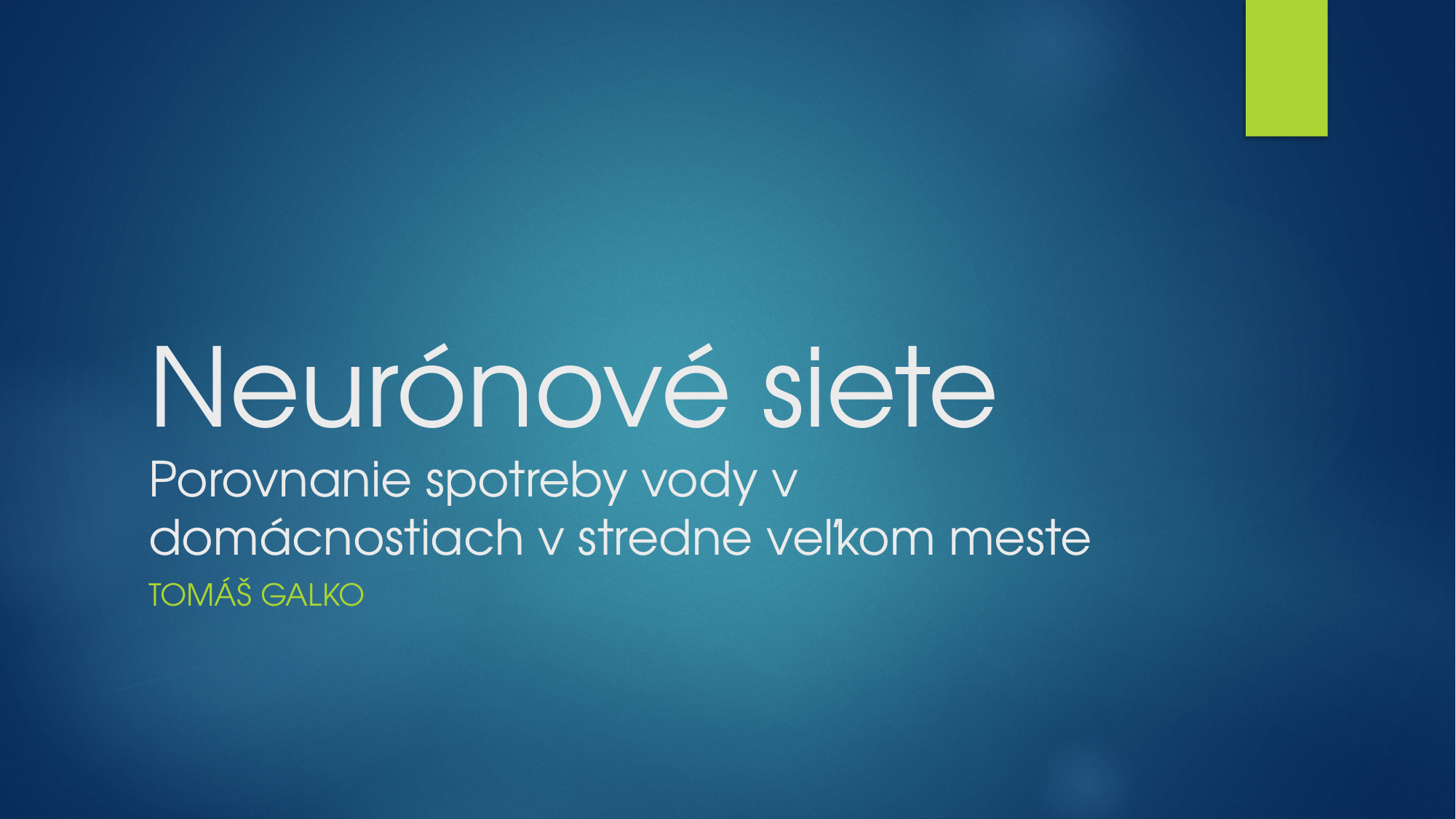

# Neurónové siete Porovnanie spotreby vody v domácnostiach v stredne veľkom meste
TOMÁŠ GALKO